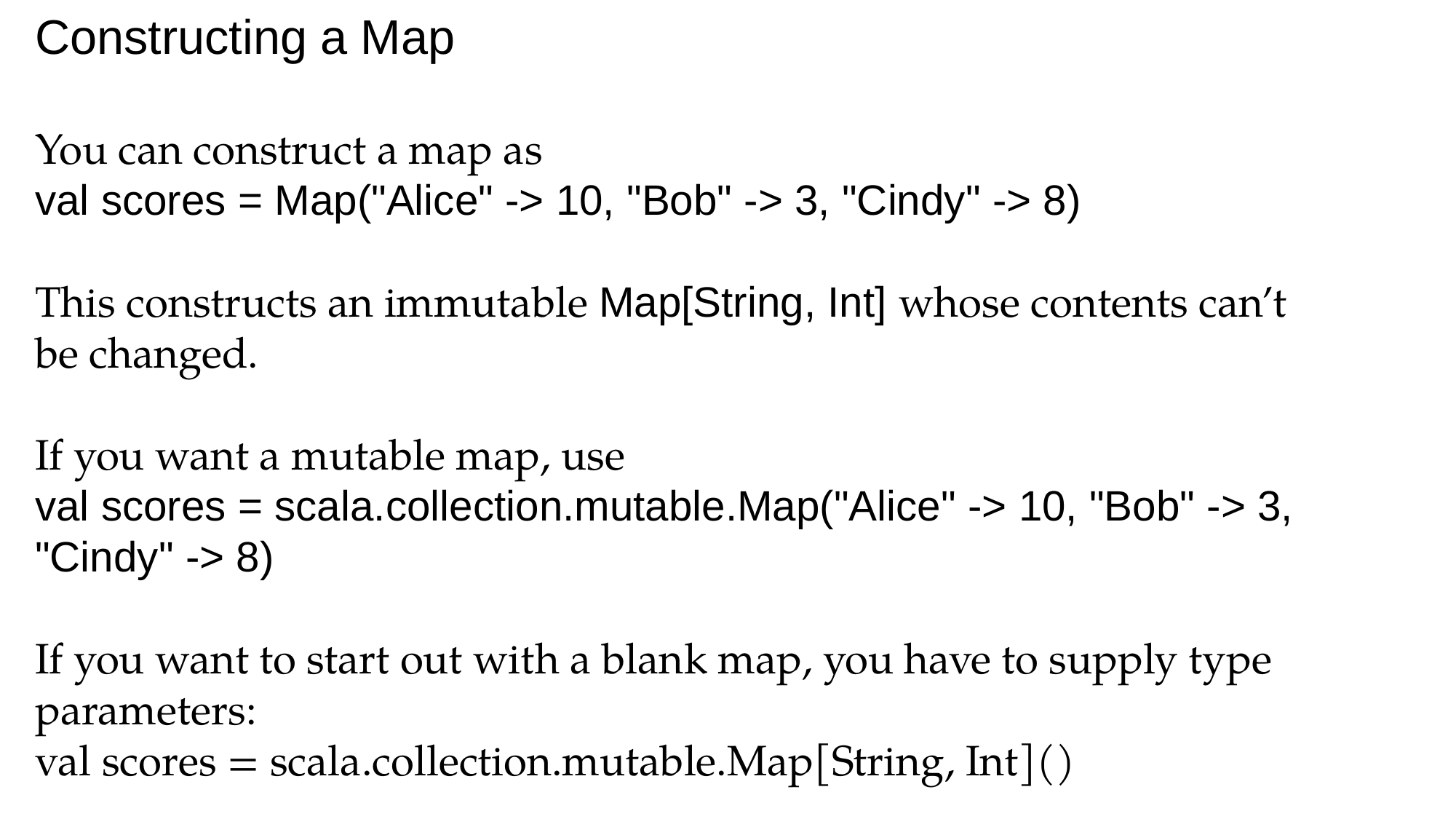

Constructing a Map

You can construct a map as
val scores = Map("Alice" -> 10, "Bob" -> 3, "Cindy" -> 8)

This constructs an immutable Map[String, Int] whose contents can’t be changed.

If you want a mutable map, use
val scores = scala.collection.mutable.Map("Alice" -> 10, "Bob" -> 3, "Cindy" -> 8)

If you want to start out with a blank map, you have to supply type parameters:
val scores = scala.collection.mutable.Map[String, Int]()